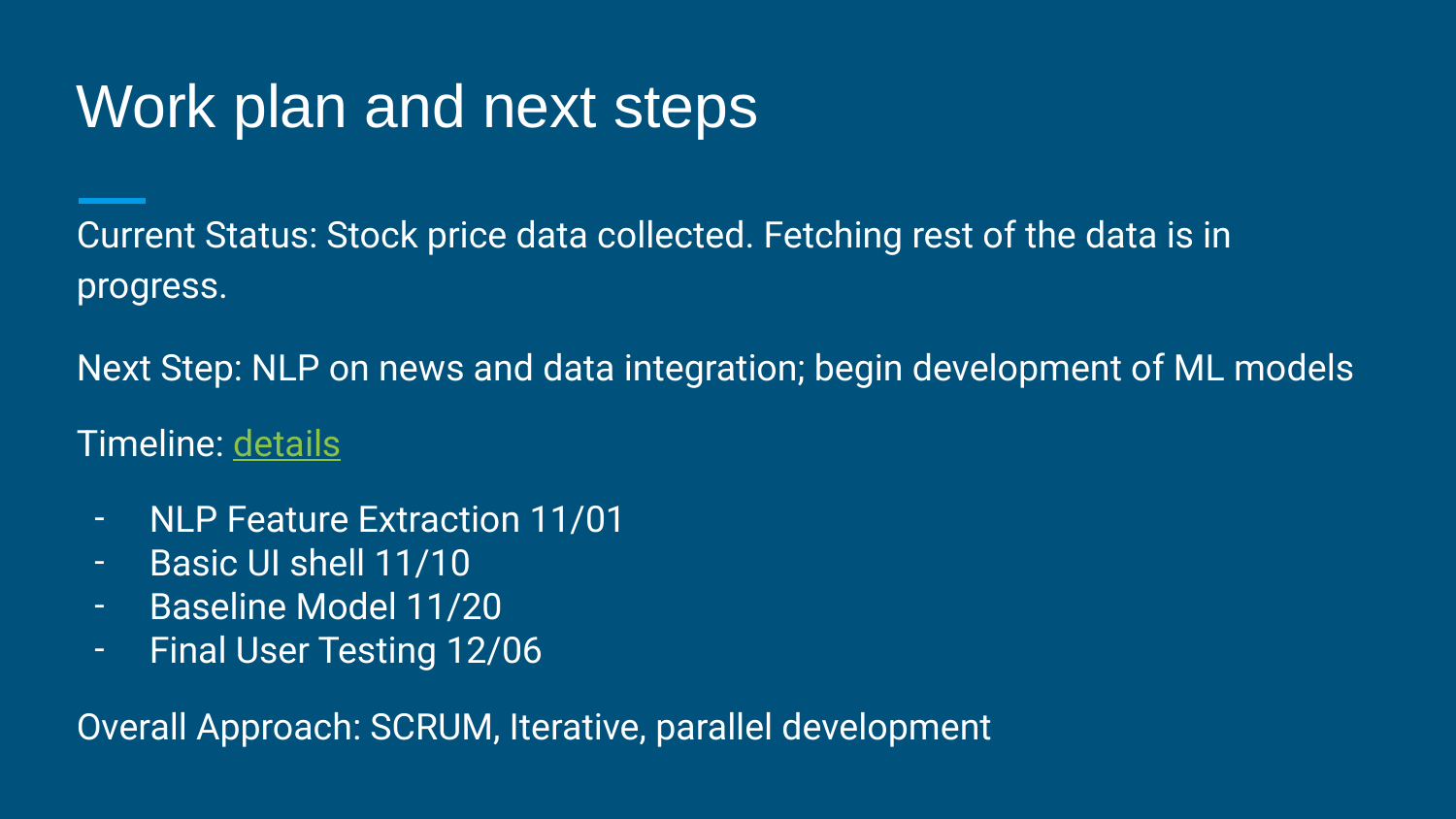

# Work plan and next steps
Current Status: Stock price data collected. Fetching rest of the data is in progress.
Next Step: NLP on news and data integration; begin development of ML models
Timeline: details
NLP Feature Extraction 11/01
Basic UI shell 11/10
Baseline Model 11/20
Final User Testing 12/06
Overall Approach: SCRUM, Iterative, parallel development